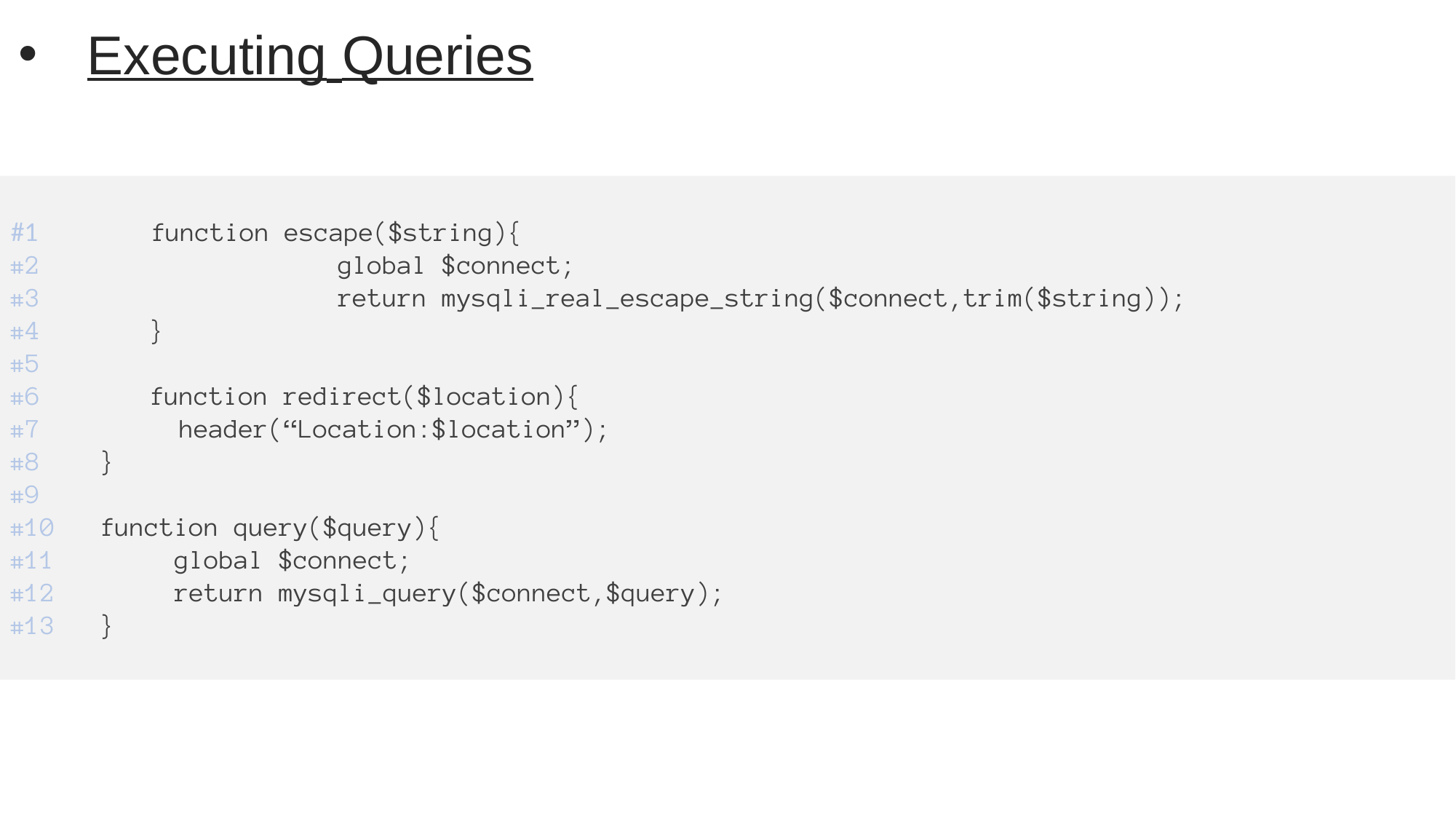

Executing Queries

#1	     function escape($string){
#2	  		global $connect;
#3	  		return mysqli_real_escape_string($connect,trim($string));
#4	  }
#5
#6	  function redirect($location){
#7    	    header(“Location:$location”);
#8    }
#9
#10   function query($query){
#11        global $connect;
#12        return mysqli_query($connect,$query);
#13   }